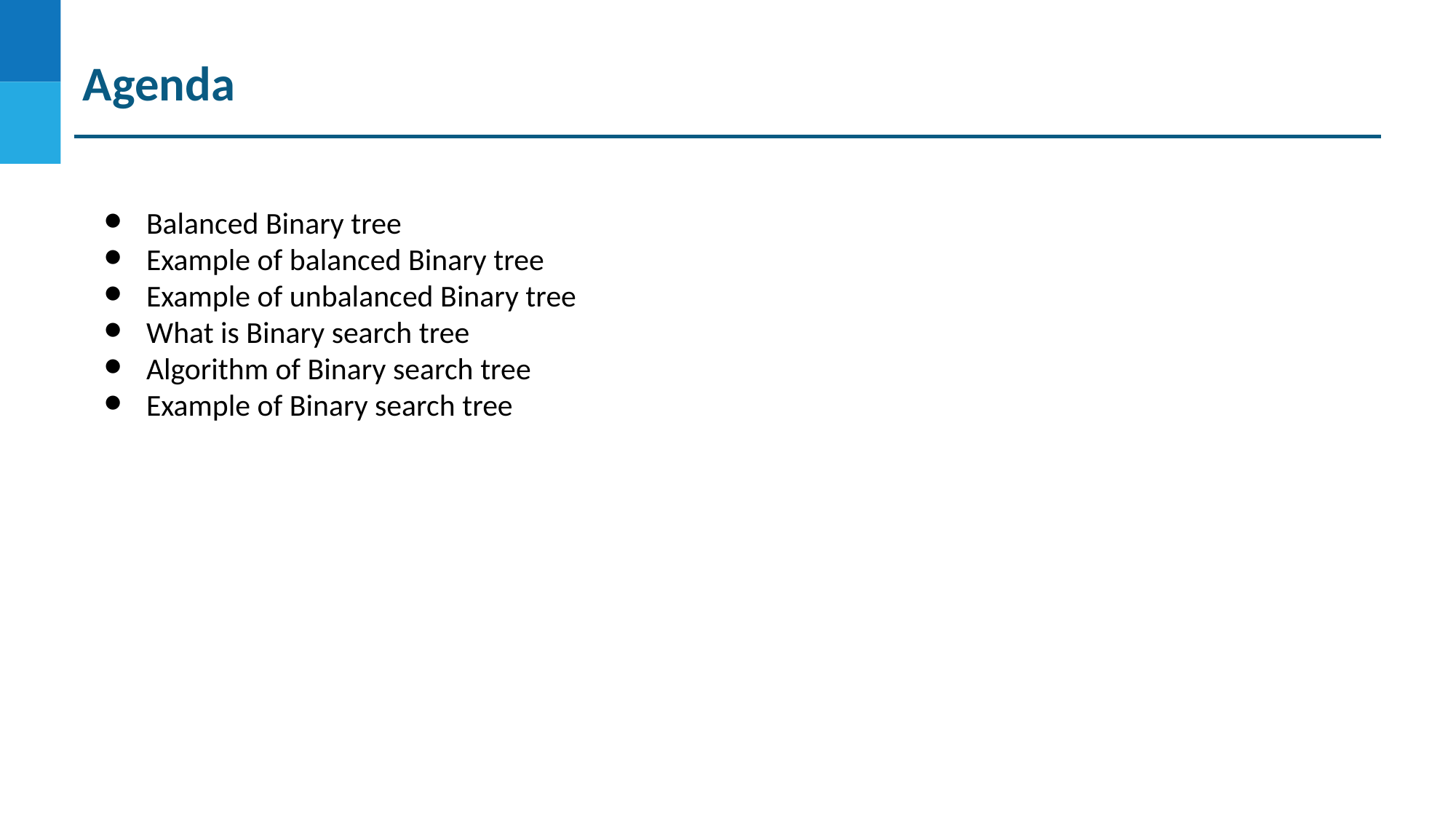

Agenda
Balanced Binary tree
Example of balanced Binary tree
Example of unbalanced Binary tree
What is Binary search tree
Algorithm of Binary search tree
Example of Binary search tree